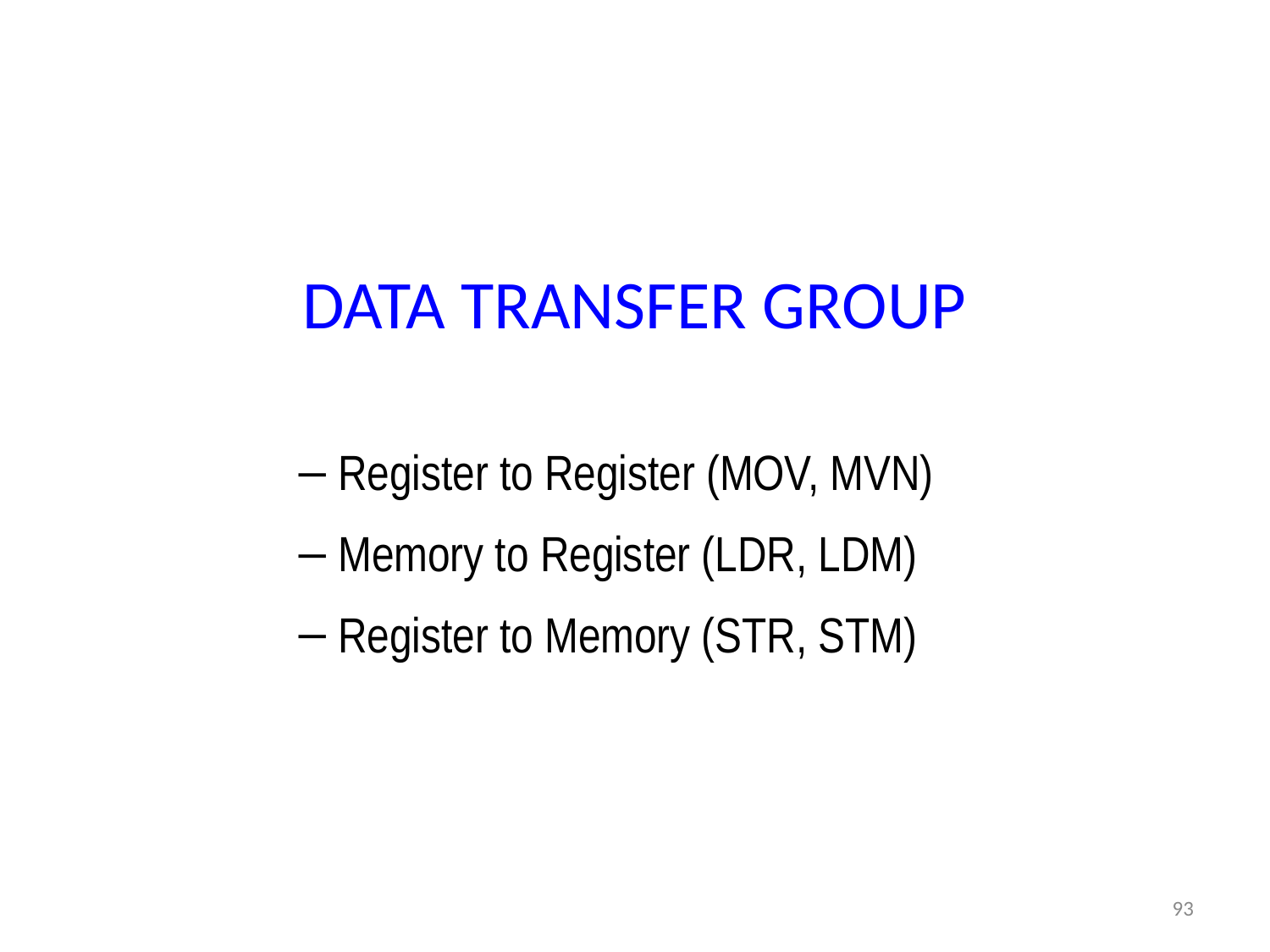

# DATA TRANSFER GROUP
Register to Register (MOV, MVN)
Memory to Register (LDR, LDM)
Register to Memory (STR, STM)
93